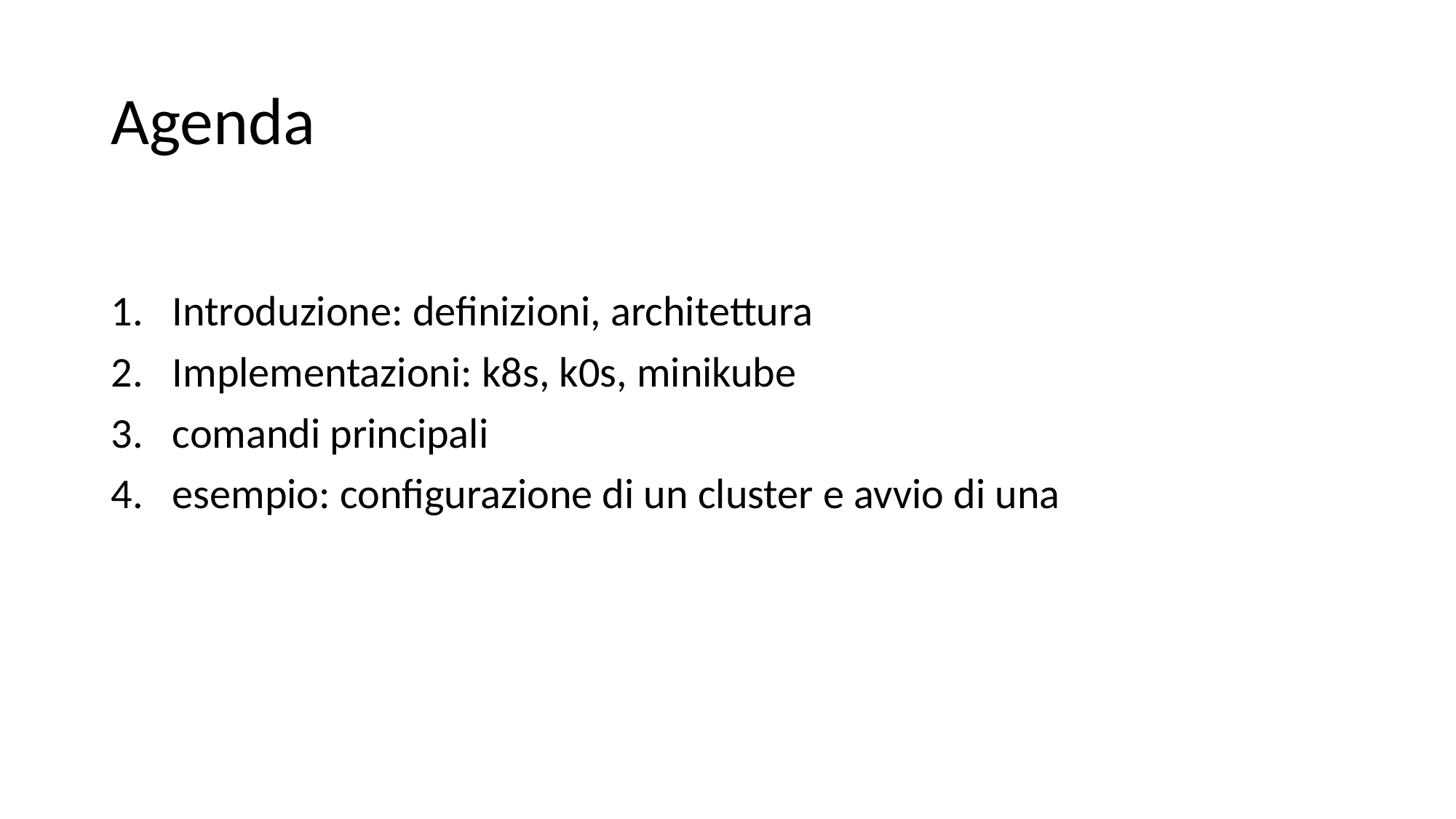

# Agenda

Introduzione: definizioni, architettura
Implementazioni: k8s, k0s, minikube
comandi principali
esempio: configurazione di un cluster e avvio di una